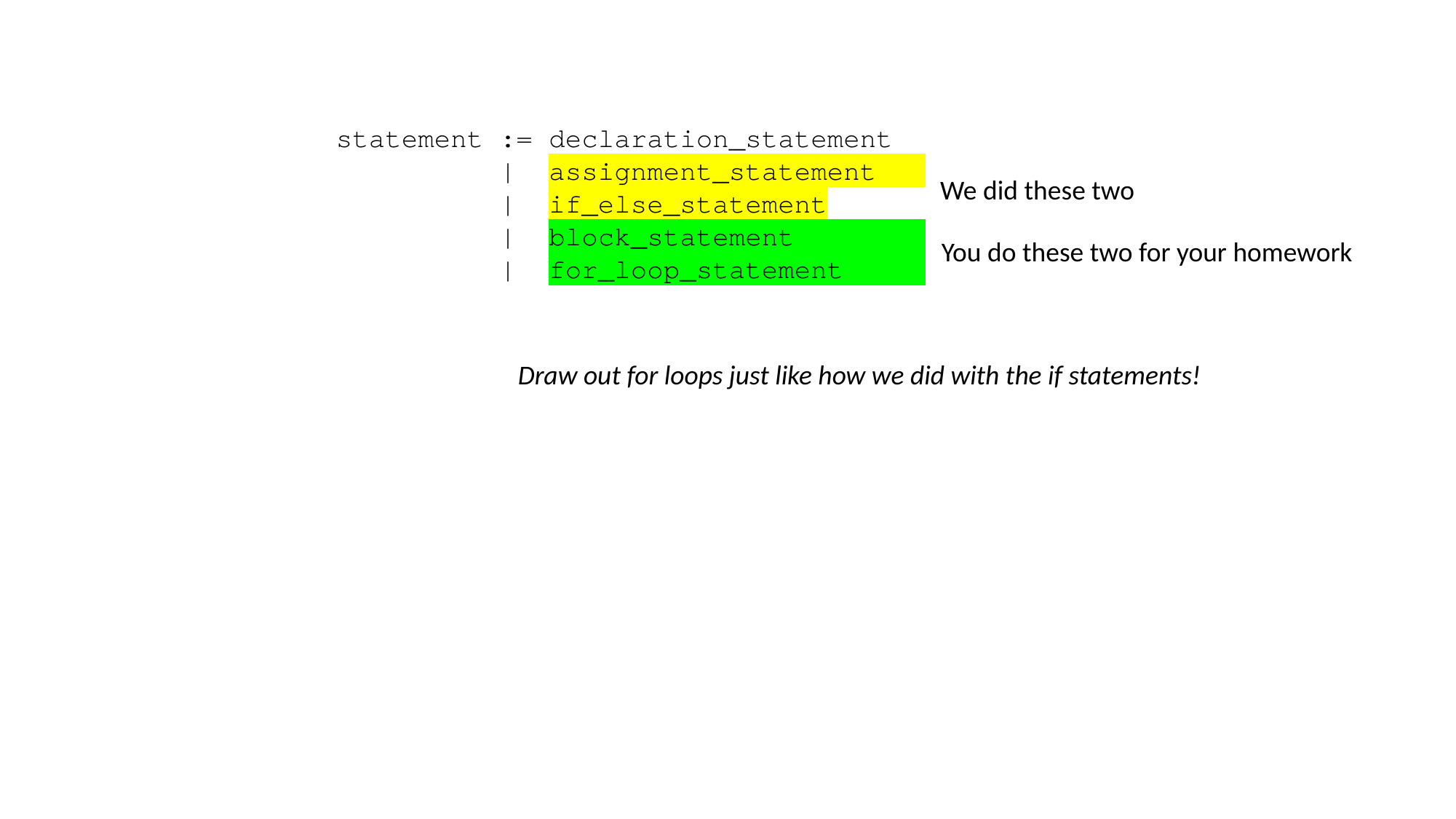

statement := declaration_statement
          |  assignment_statement
          |  if_else_statement
          |  block_statement
          |  for_loop_statement
We did these two
You do these two for your homework
Draw out for loops just like how we did with the if statements!